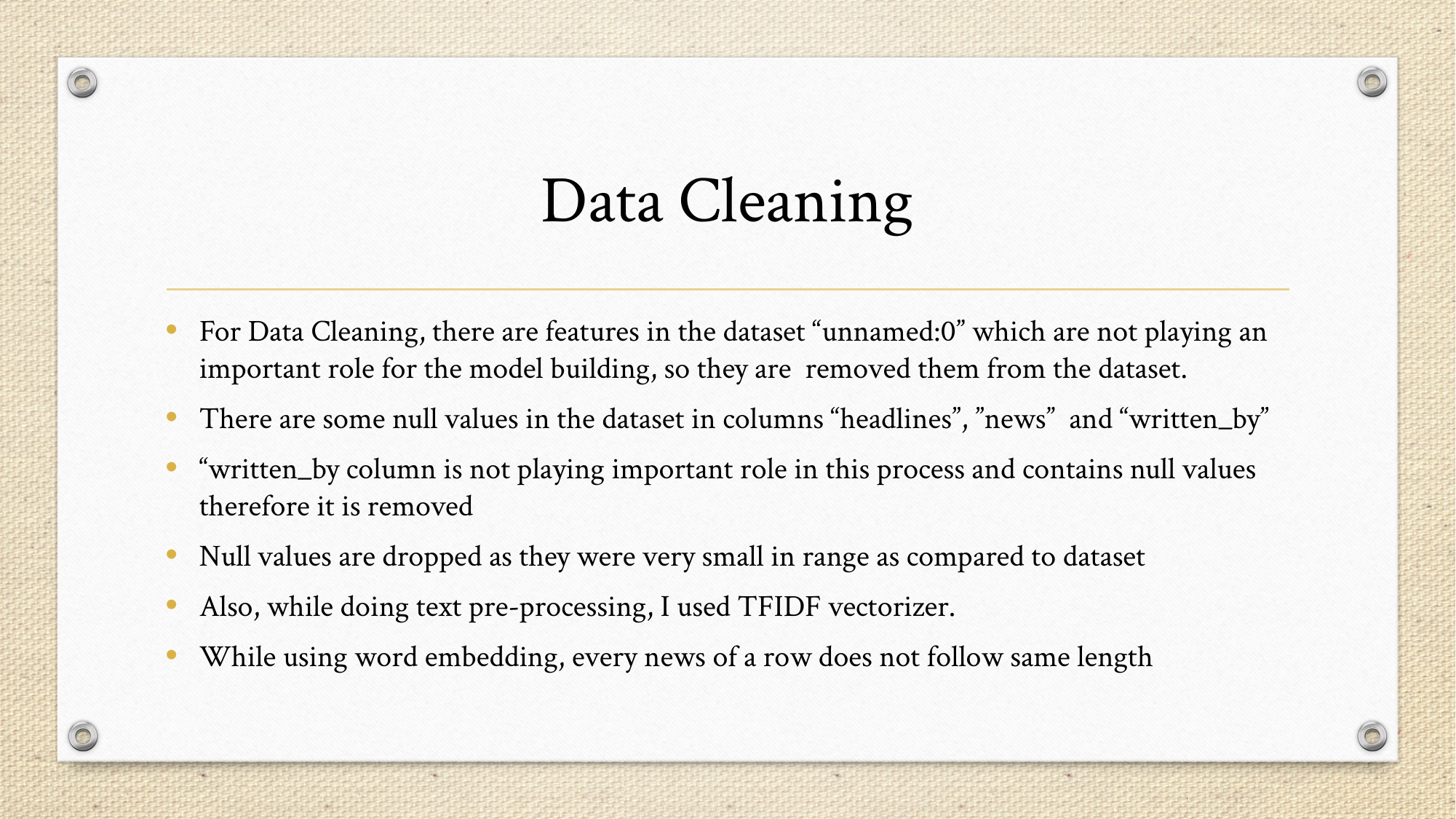

# Data Cleaning
For Data Cleaning, there are features in the dataset “unnamed:0” which are not playing an important role for the model building, so they are  removed them from the dataset.
There are some null values in the dataset in columns “headlines”, ”news”  and “written_by”
“written_by column is not playing important role in this process and contains null values therefore it is removed
Null values are dropped as they were very small in range as compared to dataset
Also, while doing text pre-processing, I used TFIDF vectorizer.
While using word embedding, every news of a row does not follow same length